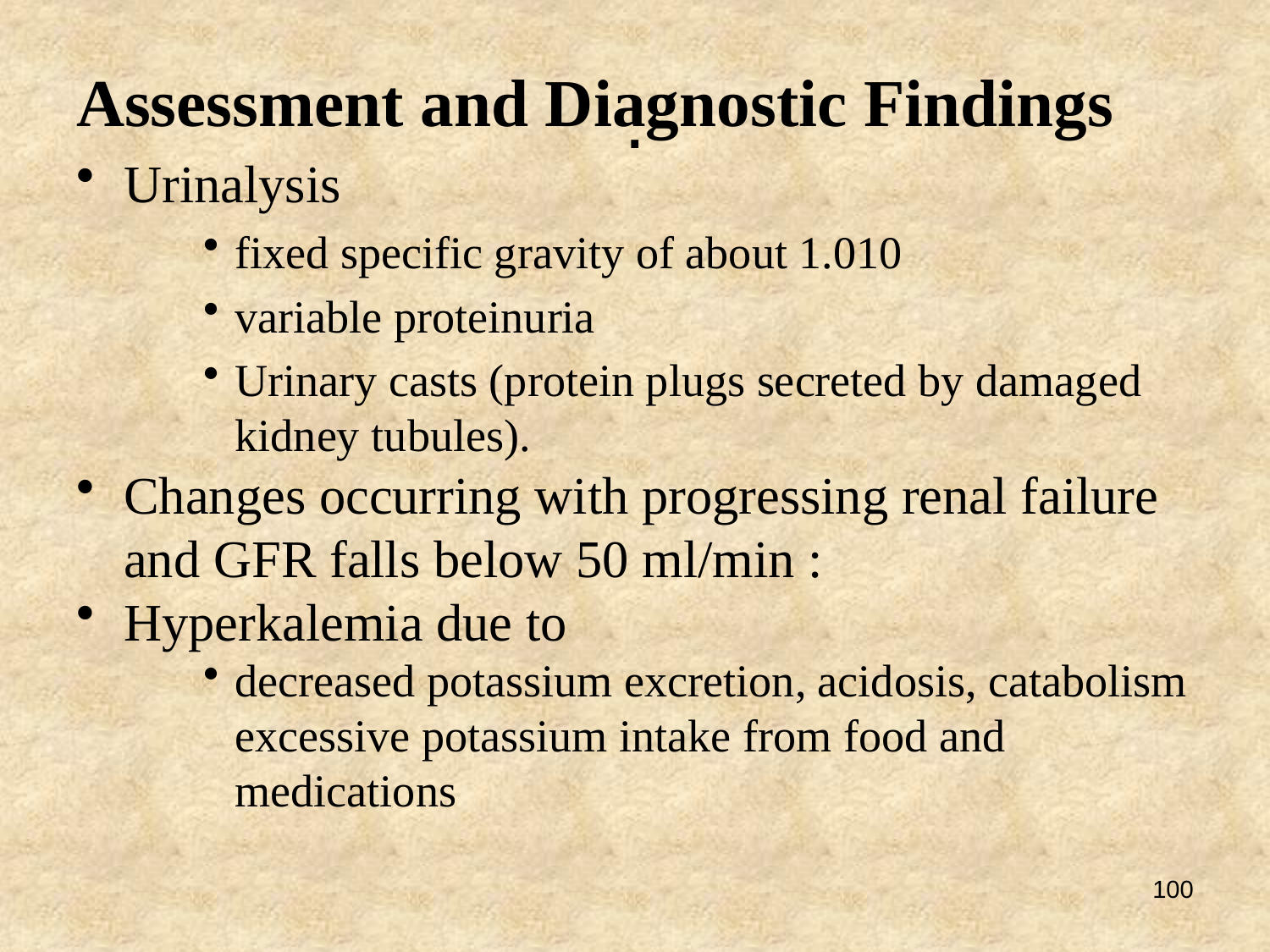

# .
Assessment and Diagnostic Findings
Urinalysis
fixed specific gravity of about 1.010
variable proteinuria
Urinary casts (protein plugs secreted by damaged kidney tubules).
Changes occurring with progressing renal failure and GFR falls below 50 ml/min :
Hyperkalemia due to
decreased potassium excretion, acidosis, catabolism excessive potassium intake from food and medications

100